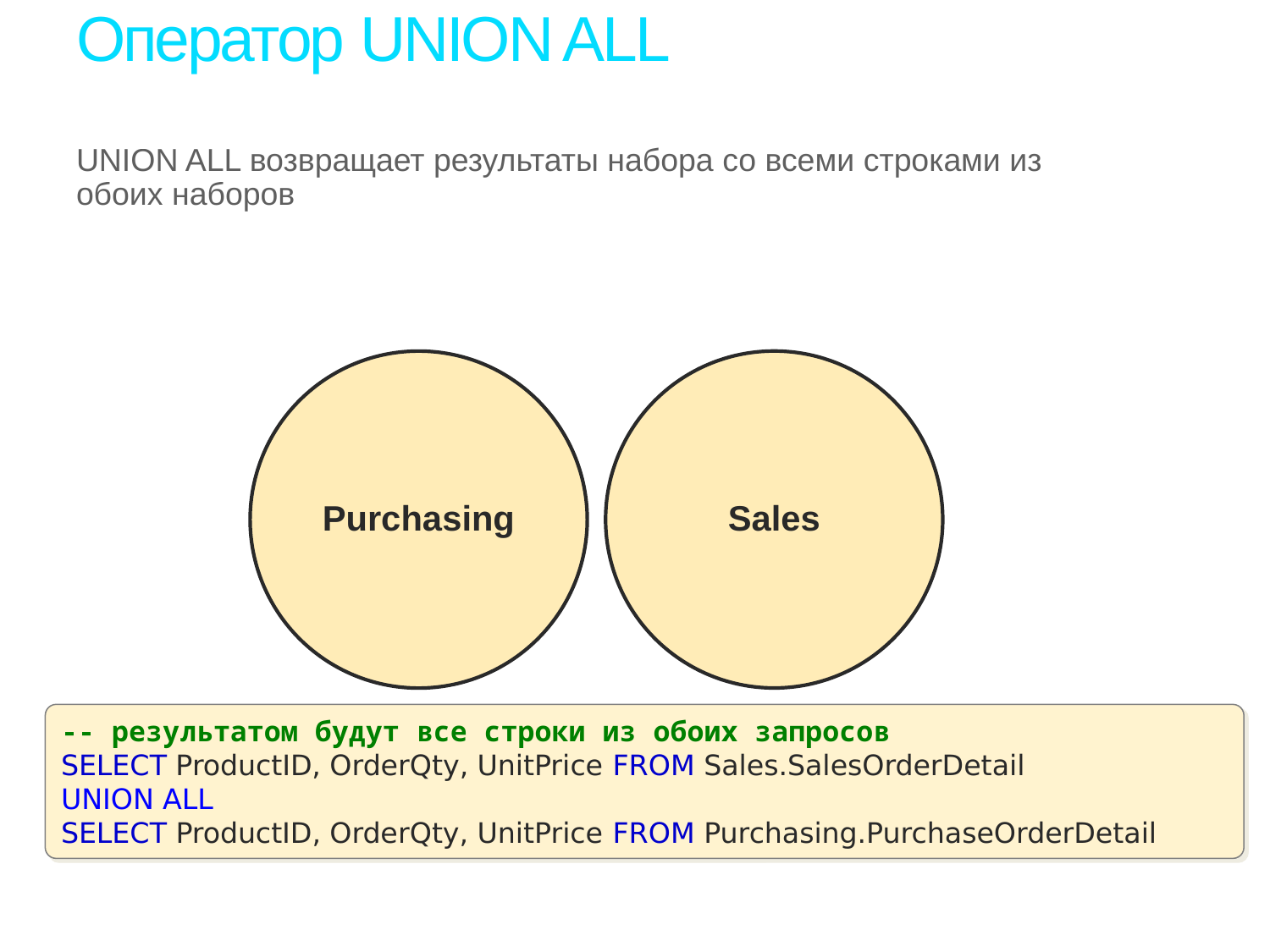

# Оператор UNION ALL
UNION ALL возвращает результаты набора со всеми строками из обоих наборов
Purchasing
Sales
-- результатом будут все строки из обоих запросов
SELECT ProductID, OrderQty, UnitPrice FROM Sales.SalesOrderDetail
UNION ALL
SELECT ProductID, OrderQty, UnitPrice FROM Purchasing.PurchaseOrderDetail